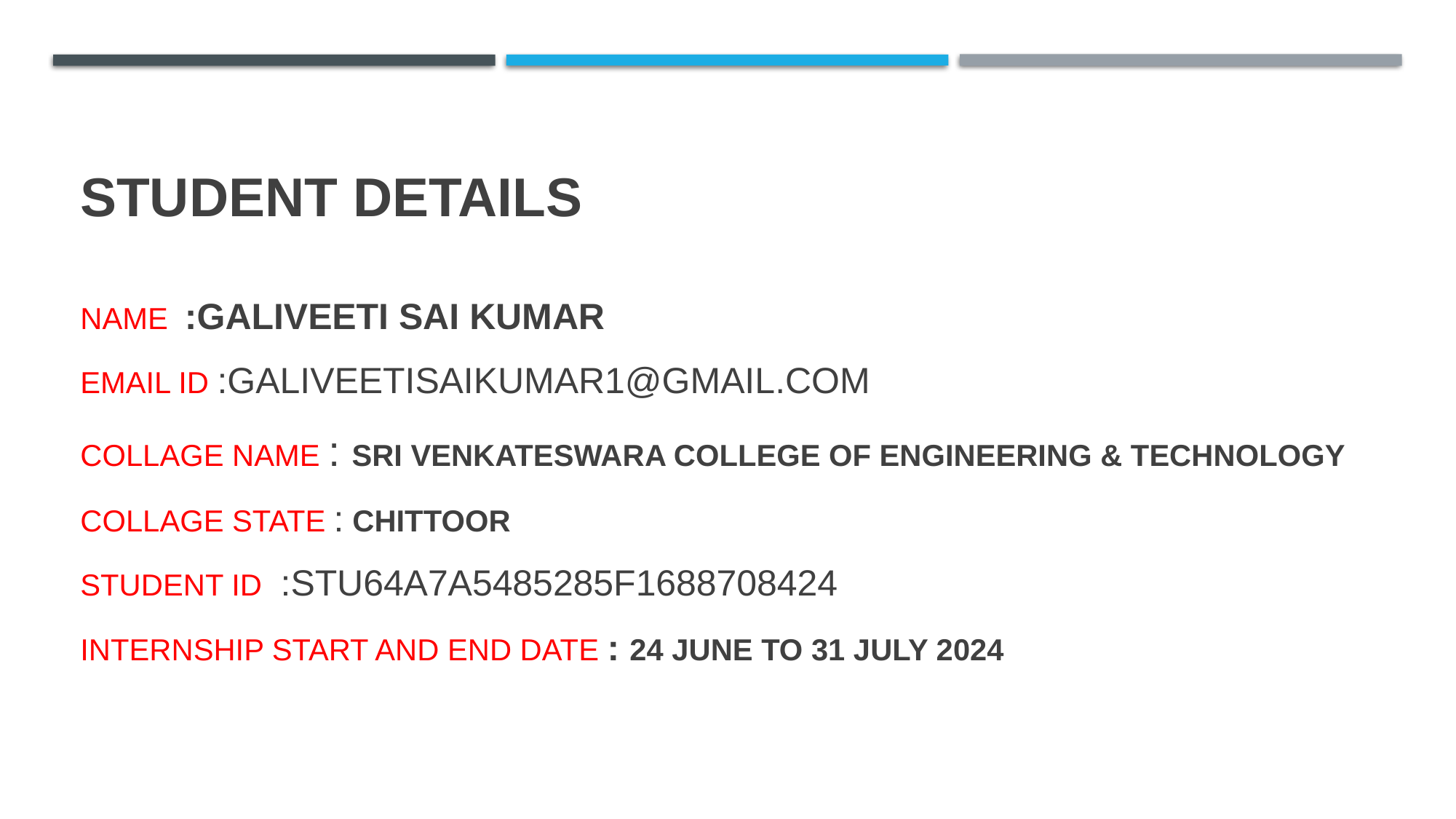

# Student Details

NAME  :GALIVEETI SAI KUMAR
EMAIL ID :galiveetisaikumar1@gmail.com
Collage name : sri venkateswara college of engineering & technology
Collage state : chittoor
Student id  :STU64a7a5485285f1688708424
Internship start and end date : 24 june to 31 july 2024